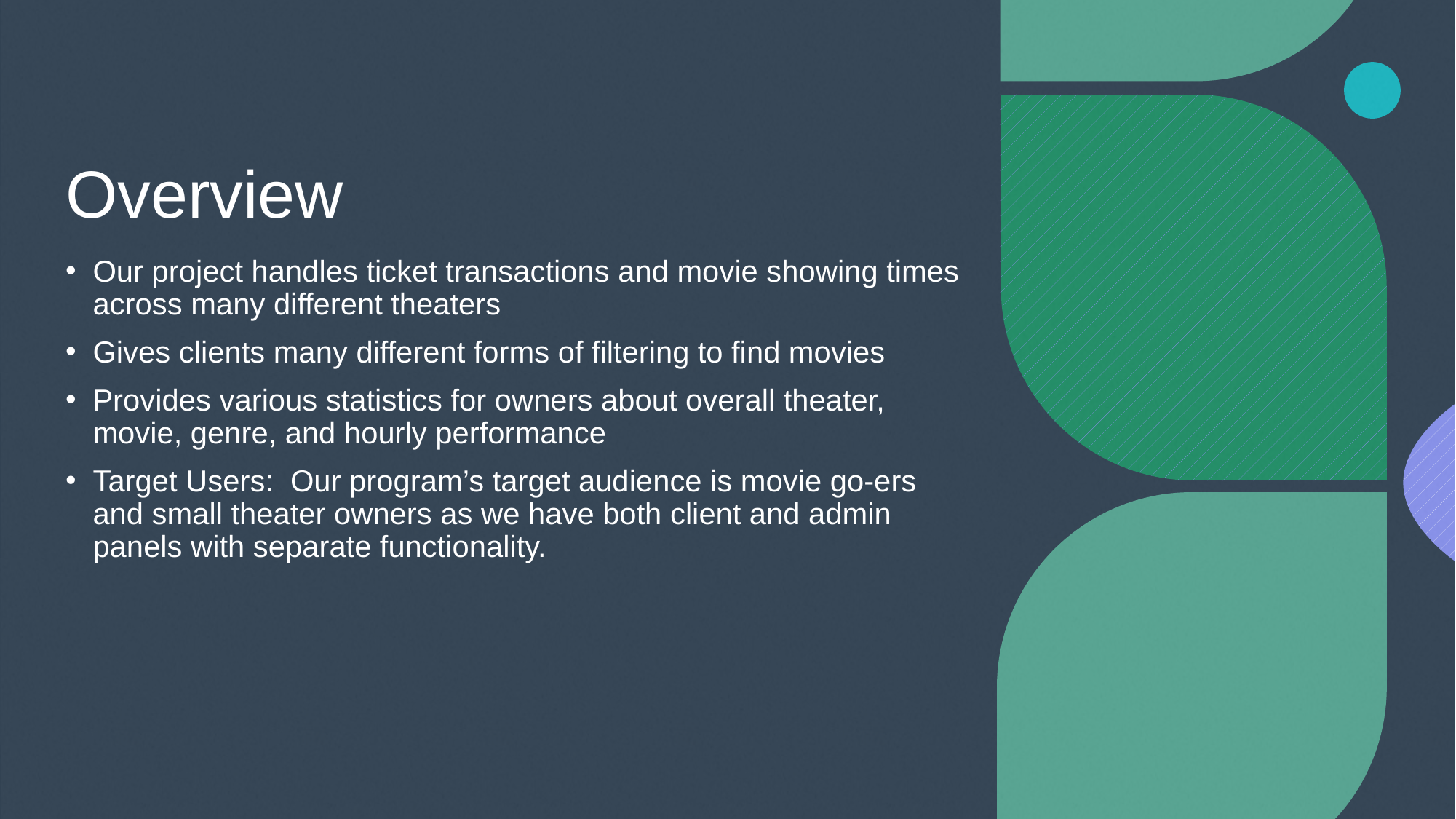

# Overview
Our project handles ticket transactions and movie showing times across many different theaters
Gives clients many different forms of filtering to find movies
Provides various statistics for owners about overall theater, movie, genre, and hourly performance
Target Users:  Our program’s target audience is movie go-ers and small theater owners as we have both client and admin panels with separate functionality.